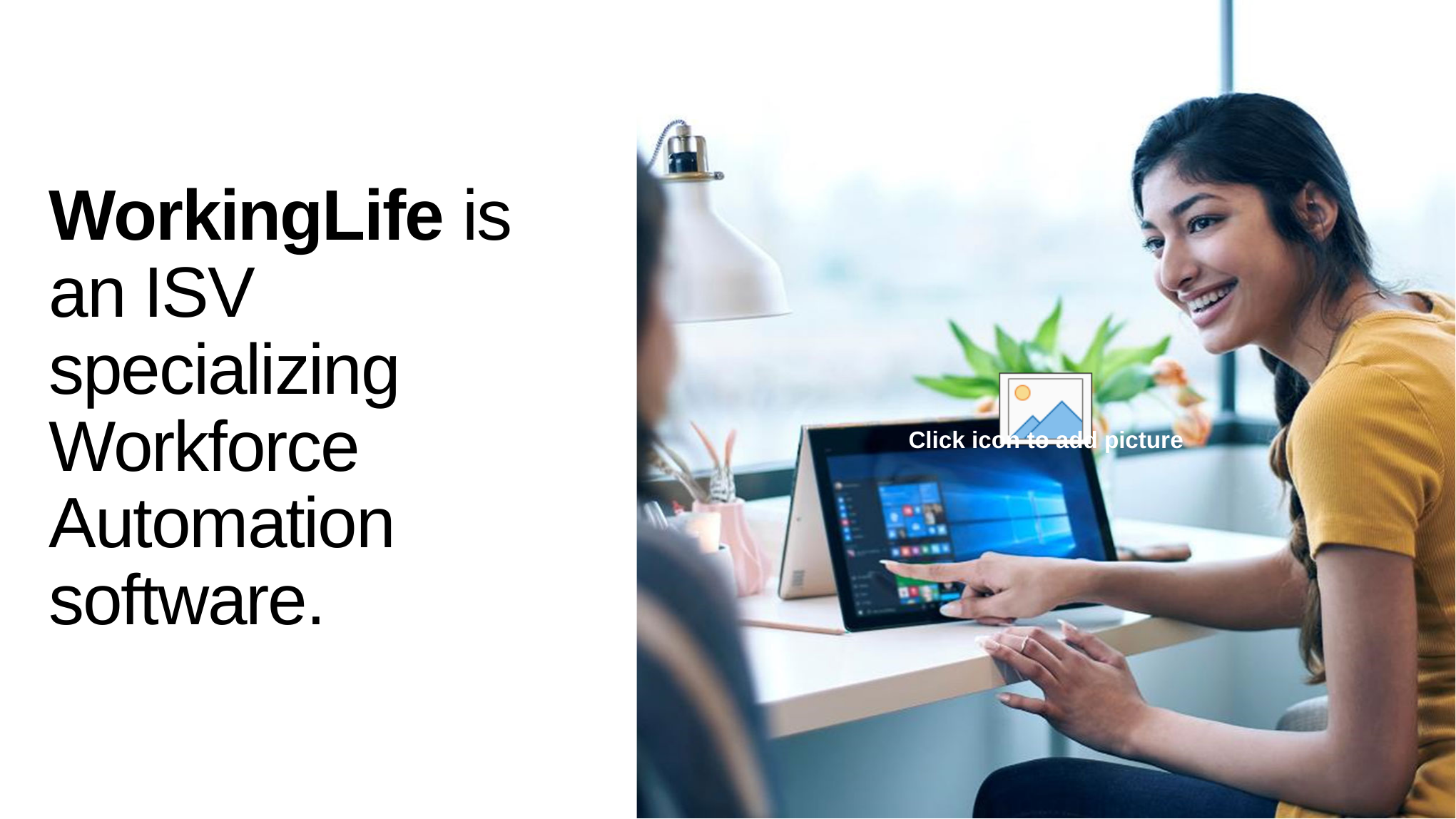

# WorkingLife is an ISV specializing  Workforce Automation software.